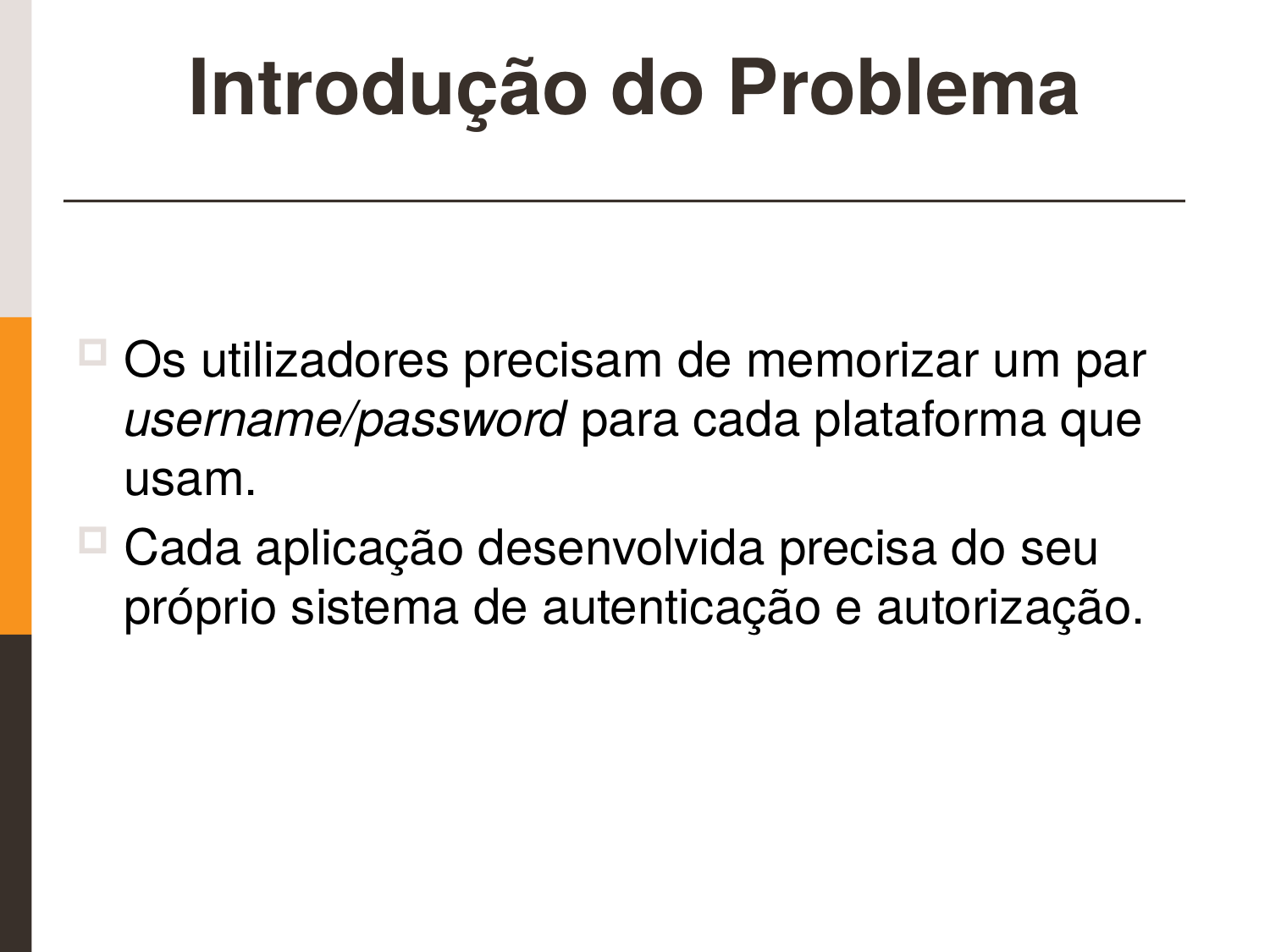

# Introdução do Problema
Os utilizadores precisam de memorizar um par username/password para cada plataforma que usam.
Cada aplicação desenvolvida precisa do seu próprio sistema de autenticação e autorização.